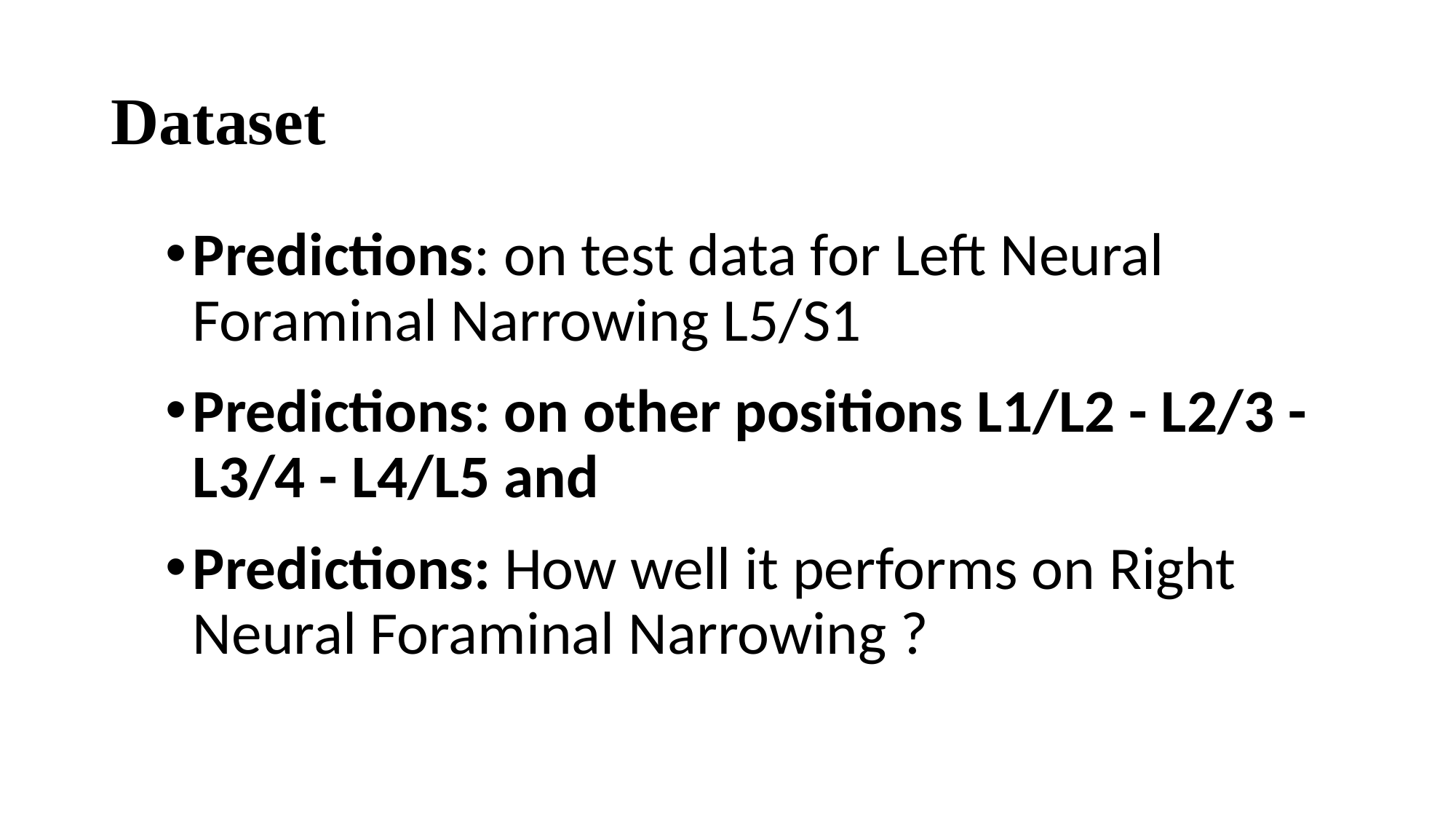

# Dataset
Predictions: on test data for Left Neural Foraminal Narrowing L5/S1
Predictions: on other positions L1/L2 - L2/3 - L3/4 - L4/L5 and
Predictions: How well it performs on Right Neural Foraminal Narrowing ?